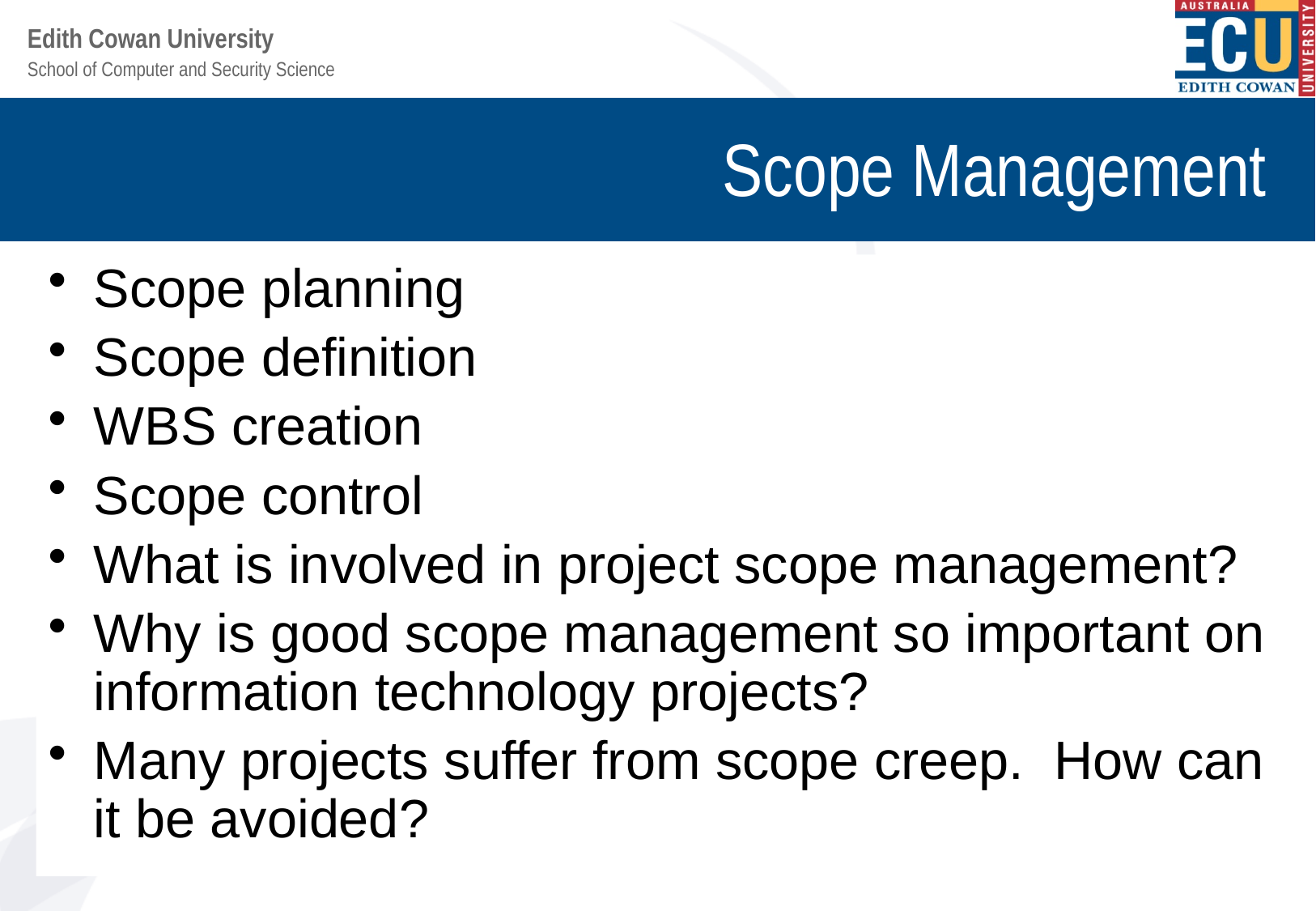

# Scope Management
Scope planning
Scope definition
WBS creation
Scope control
What is involved in project scope management?
Why is good scope management so important on information technology projects?
Many projects suffer from scope creep.  How can it be avoided?